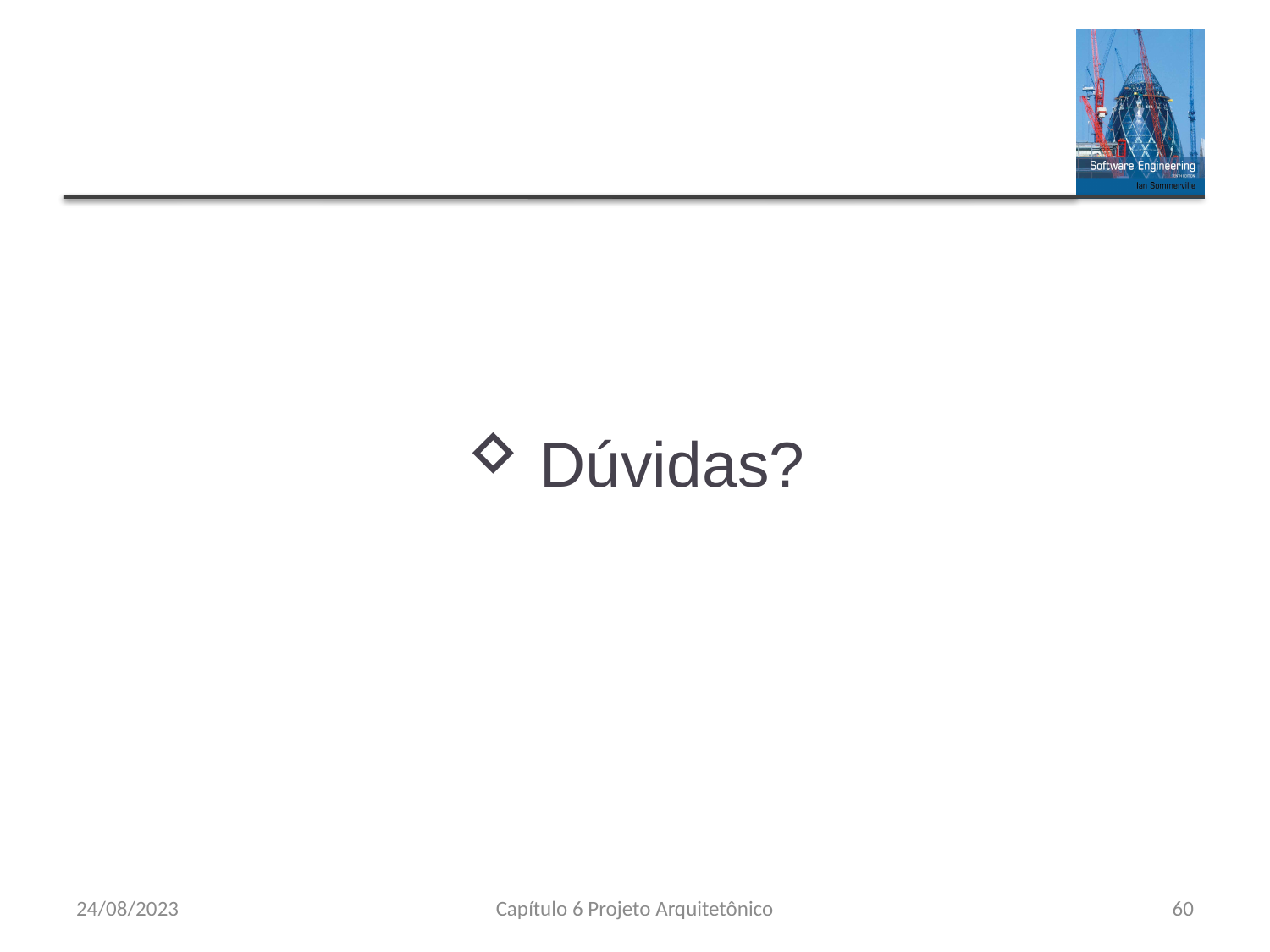

#

 Dúvidas?
24/08/2023
Capítulo 6 Projeto Arquitetônico
60